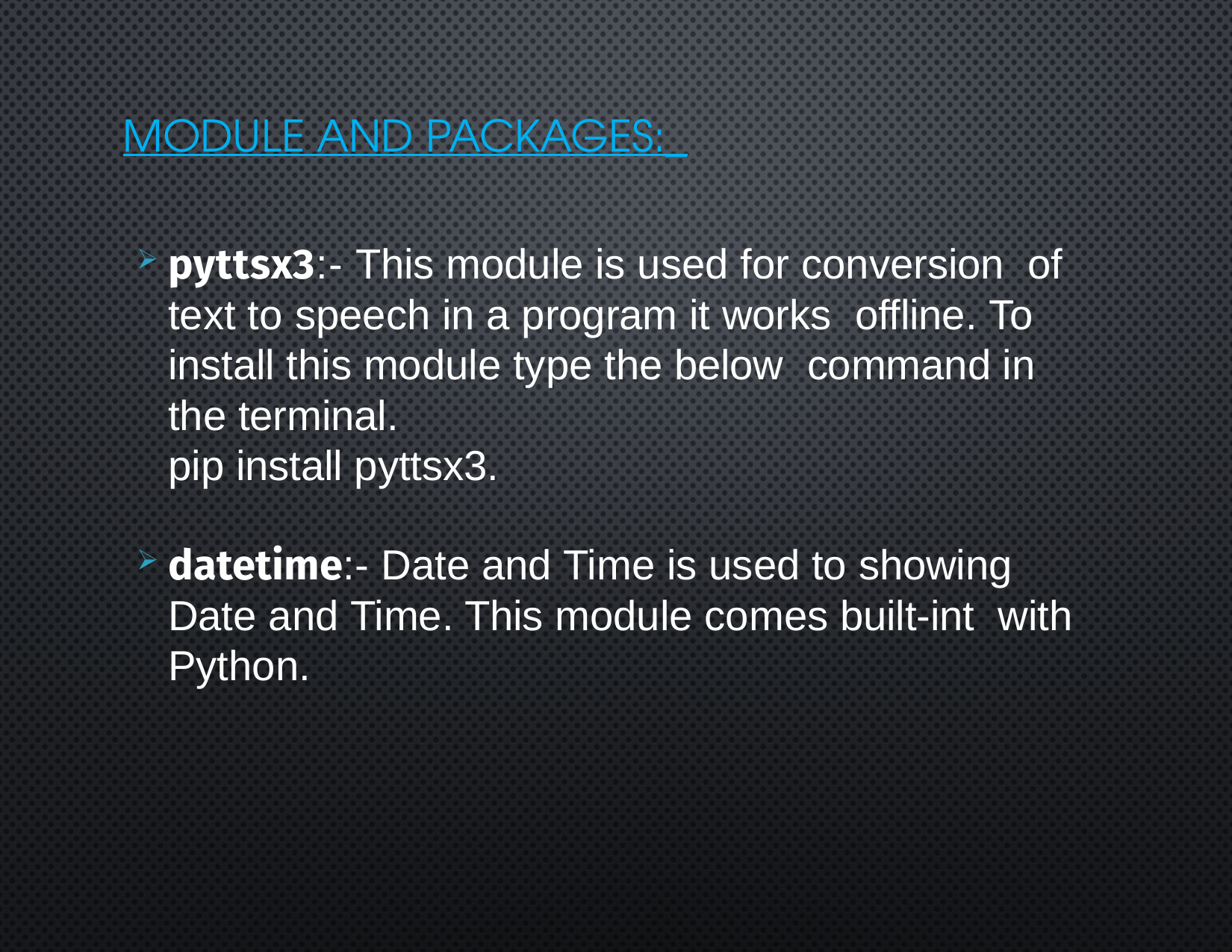

MODULE AND PACKAGES:_
pyttsx3:- This module is used for conversion  of text to speech in a program it works  offline. To install this module type the below  command in the terminal.
pip install pyttsx3.

datetime:- Date and Time is used to showing  Date and Time. This module comes built-int  with Python.